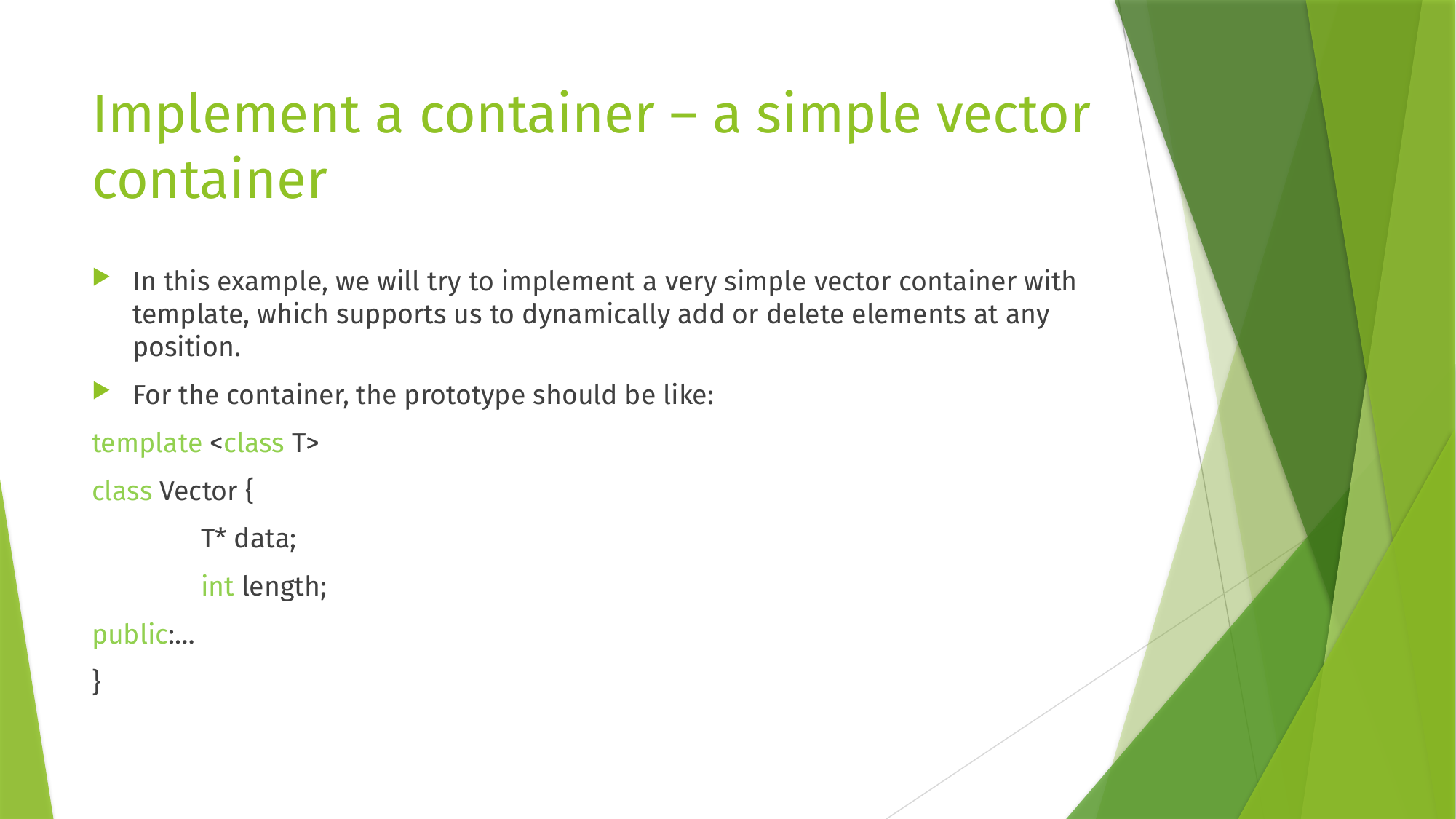

# Implement a container – a simple vector container
In this example, we will try to implement a very simple vector container with template, which supports us to dynamically add or delete elements at any position.
For the container, the prototype should be like:
template <class T>
class Vector {
	T* data;
	int length;
public:…
}